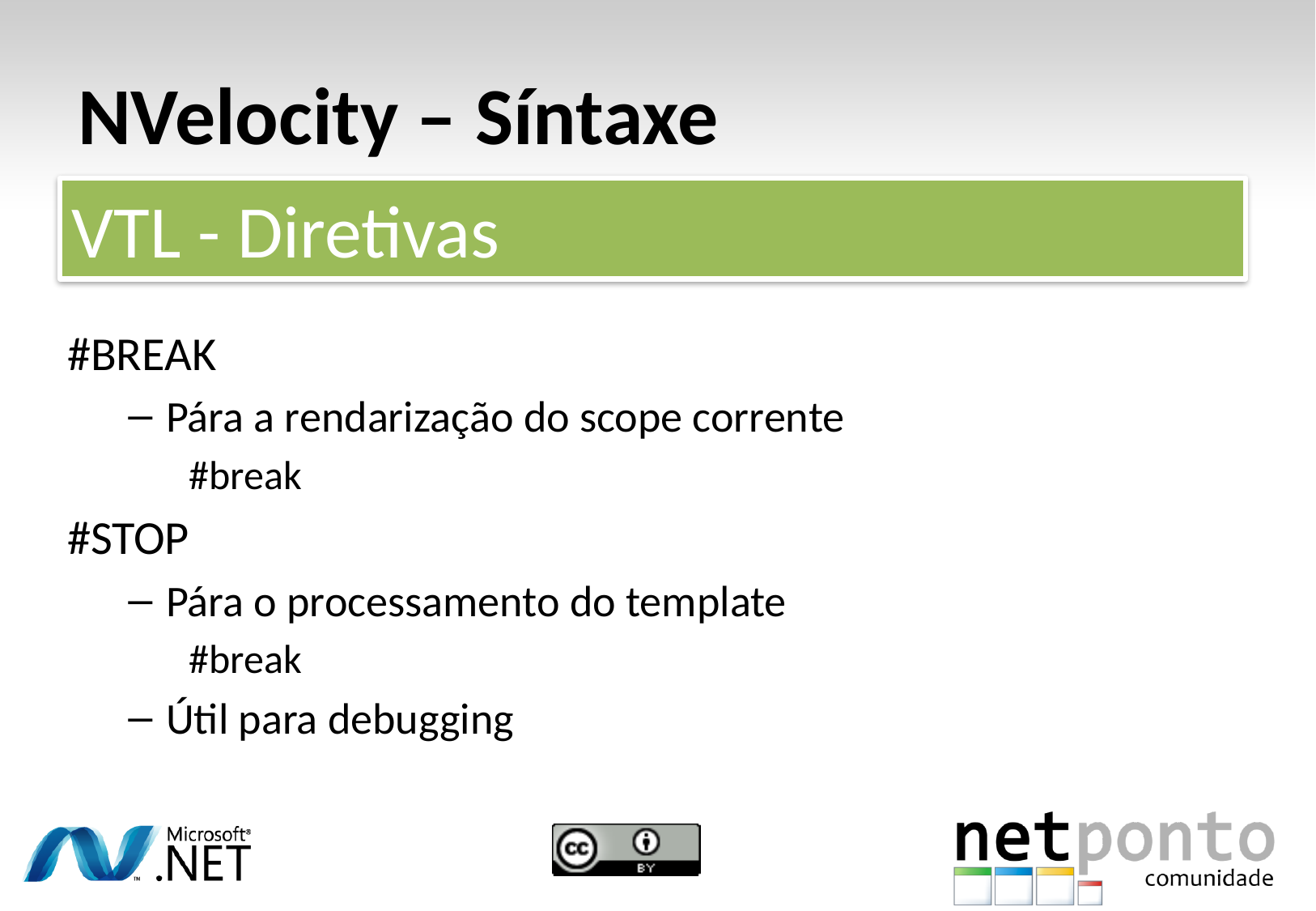

# NVelocity – Síntaxe
VTL - Diretivas
#BREAK
Pára a rendarização do scope corrente
#break
#STOP
Pára o processamento do template
#break
Útil para debugging